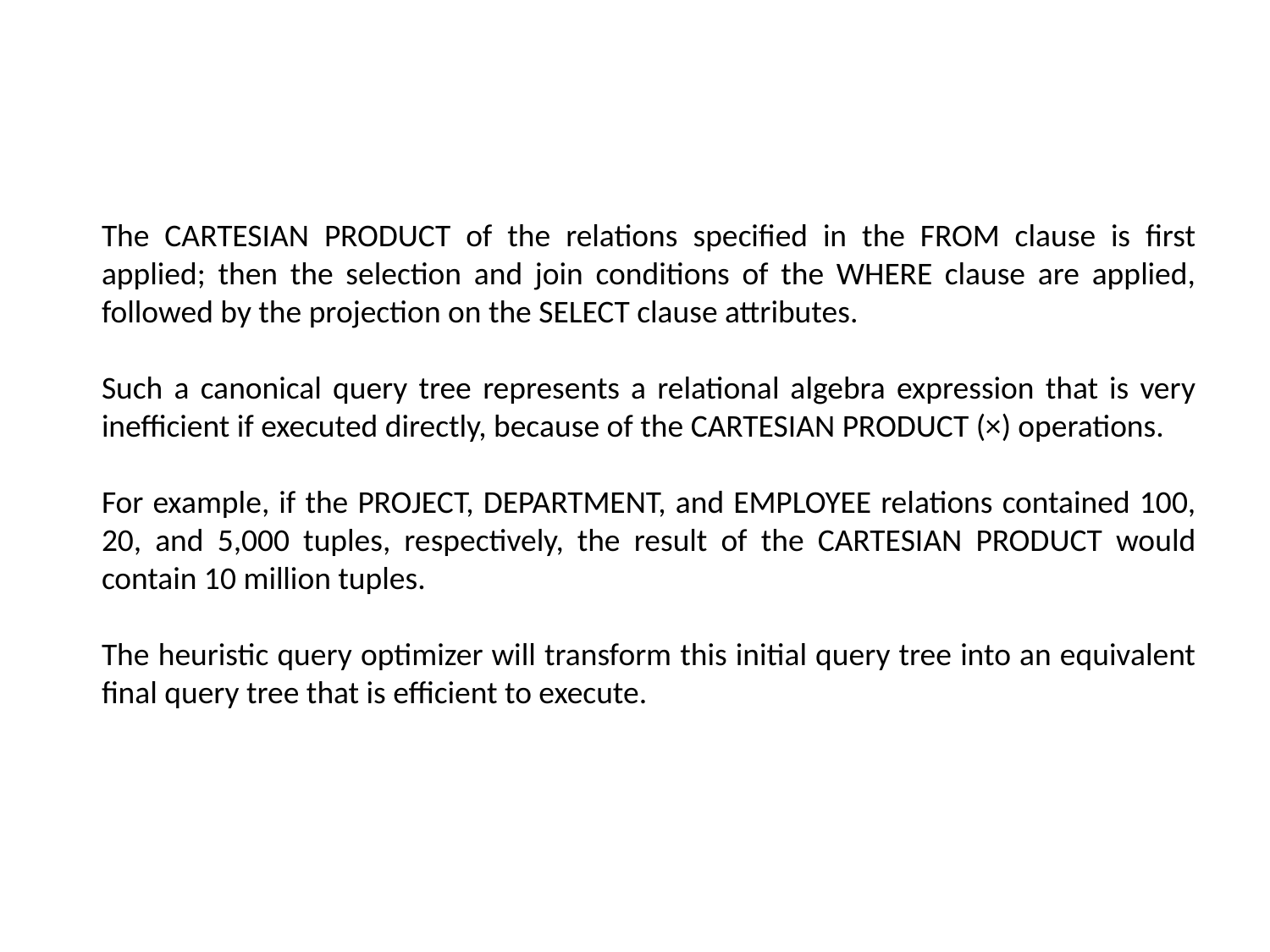

The CARTESIAN PRODUCT of the relations specified in the FROM clause is first applied; then the selection and join conditions of the WHERE clause are applied, followed by the projection on the SELECT clause attributes.

Such a canonical query tree represents a relational algebra expression that is very inefficient if executed directly, because of the CARTESIAN PRODUCT (×) operations.

For example, if the PROJECT, DEPARTMENT, and EMPLOYEE relations contained 100, 20, and 5,000 tuples, respectively, the result of the CARTESIAN PRODUCT would contain 10 million tuples.

The heuristic query optimizer will transform this initial query tree into an equivalent final query tree that is efficient to execute.